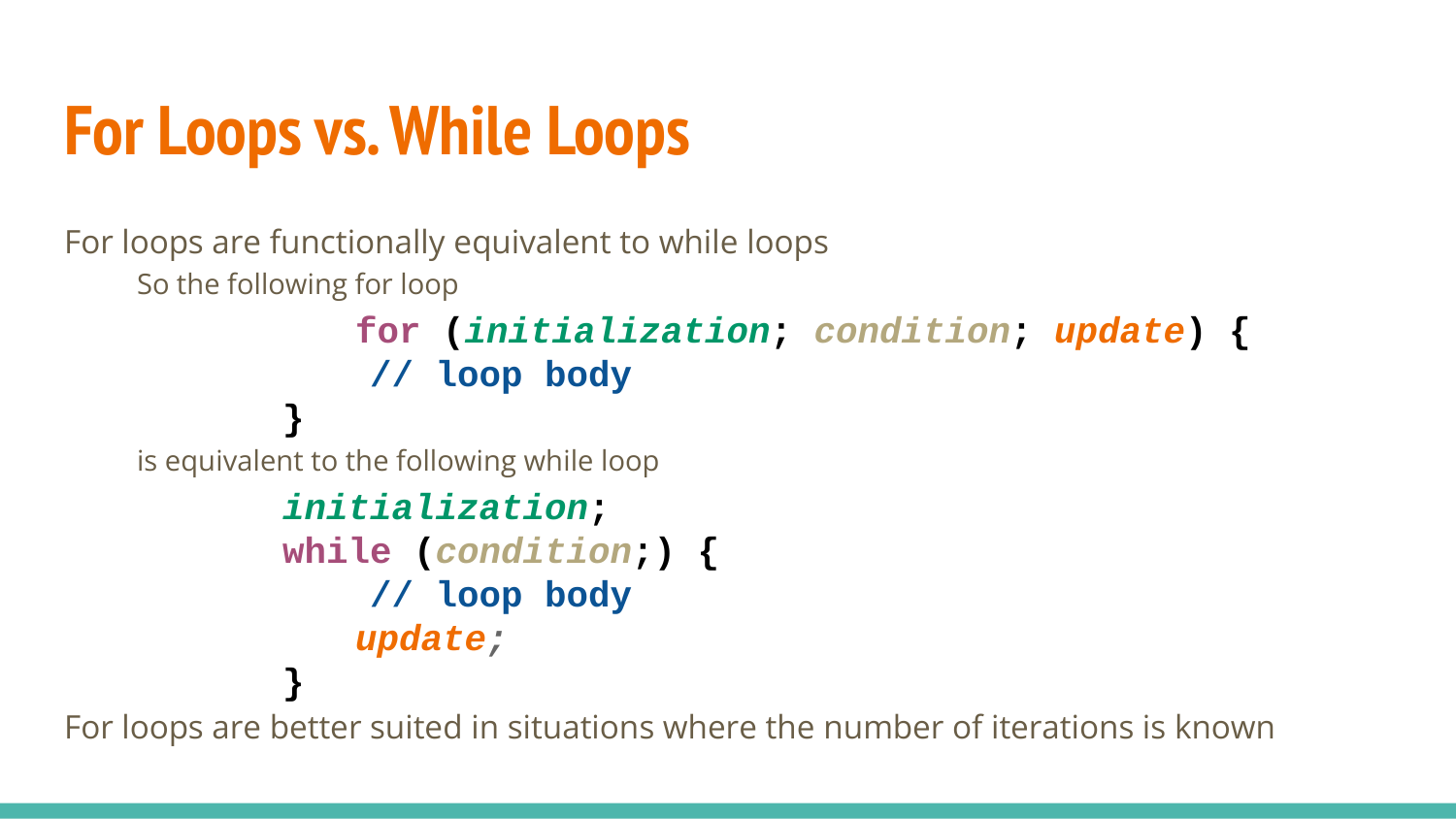

# For Loops vs. While Loops
For loops are functionally equivalent to while loops
So the following for loop
	for (initialization; condition; update) {
    // loop body
}
is equivalent to the following while loop
initialization;
while (condition;) {
    // loop body
	update;
}
For loops are better suited in situations where the number of iterations is known